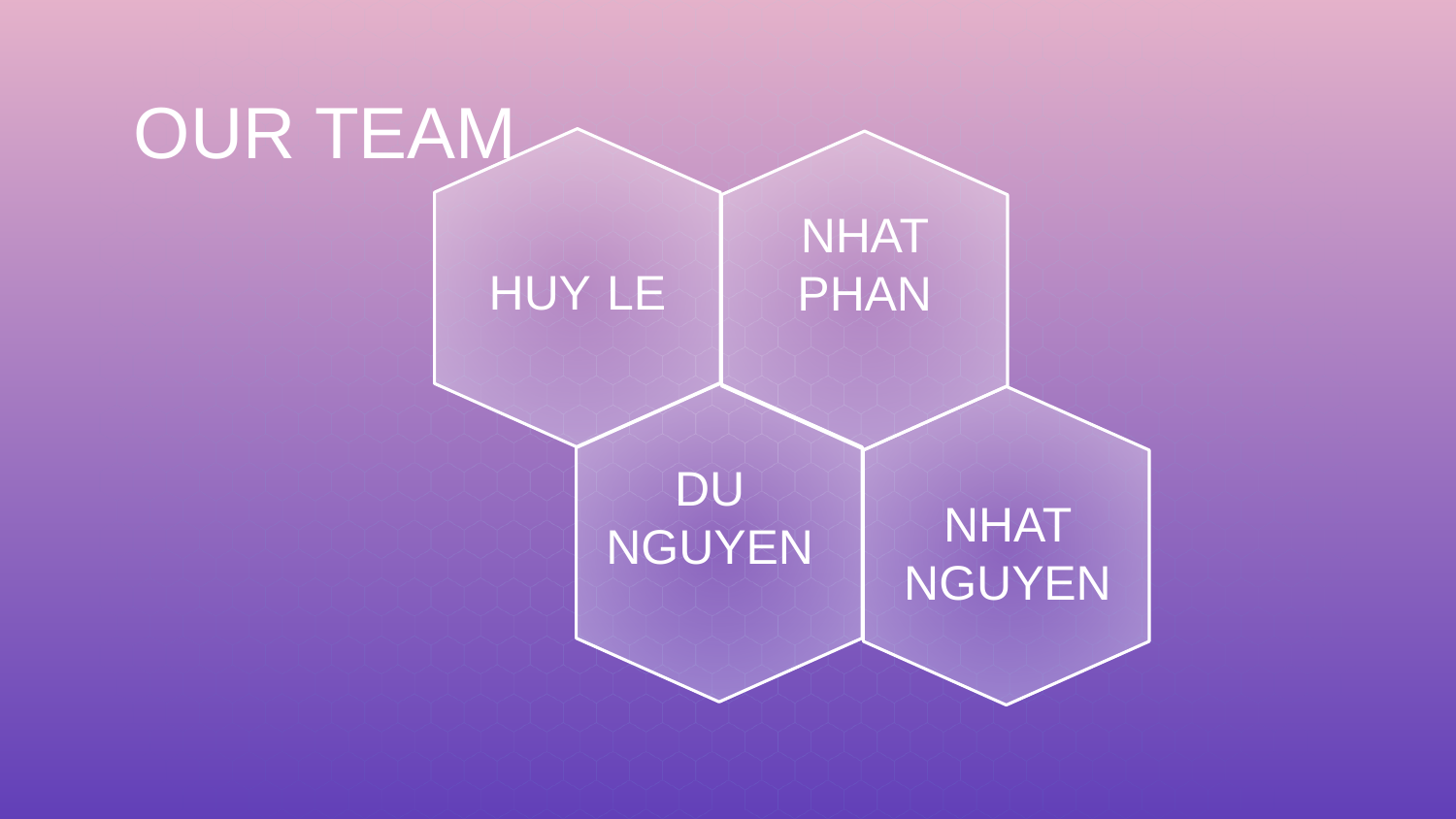

# OUR TEAM

NHAT PHAN
HUY LE

DU NGUYEN
NHAT NGUYEN